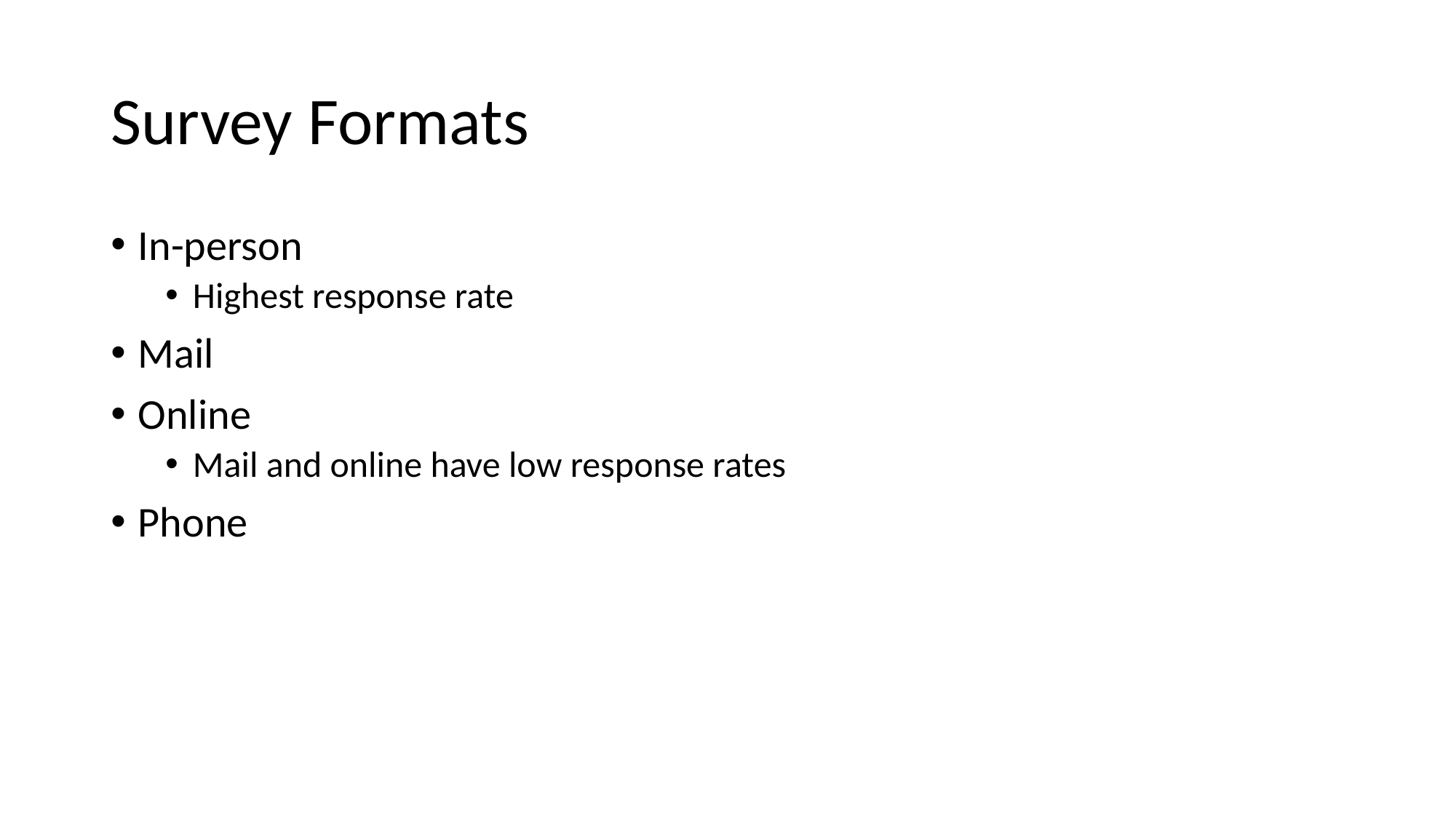

# Survey Formats
In-person
Highest response rate
Mail
Online
Mail and online have low response rates
Phone